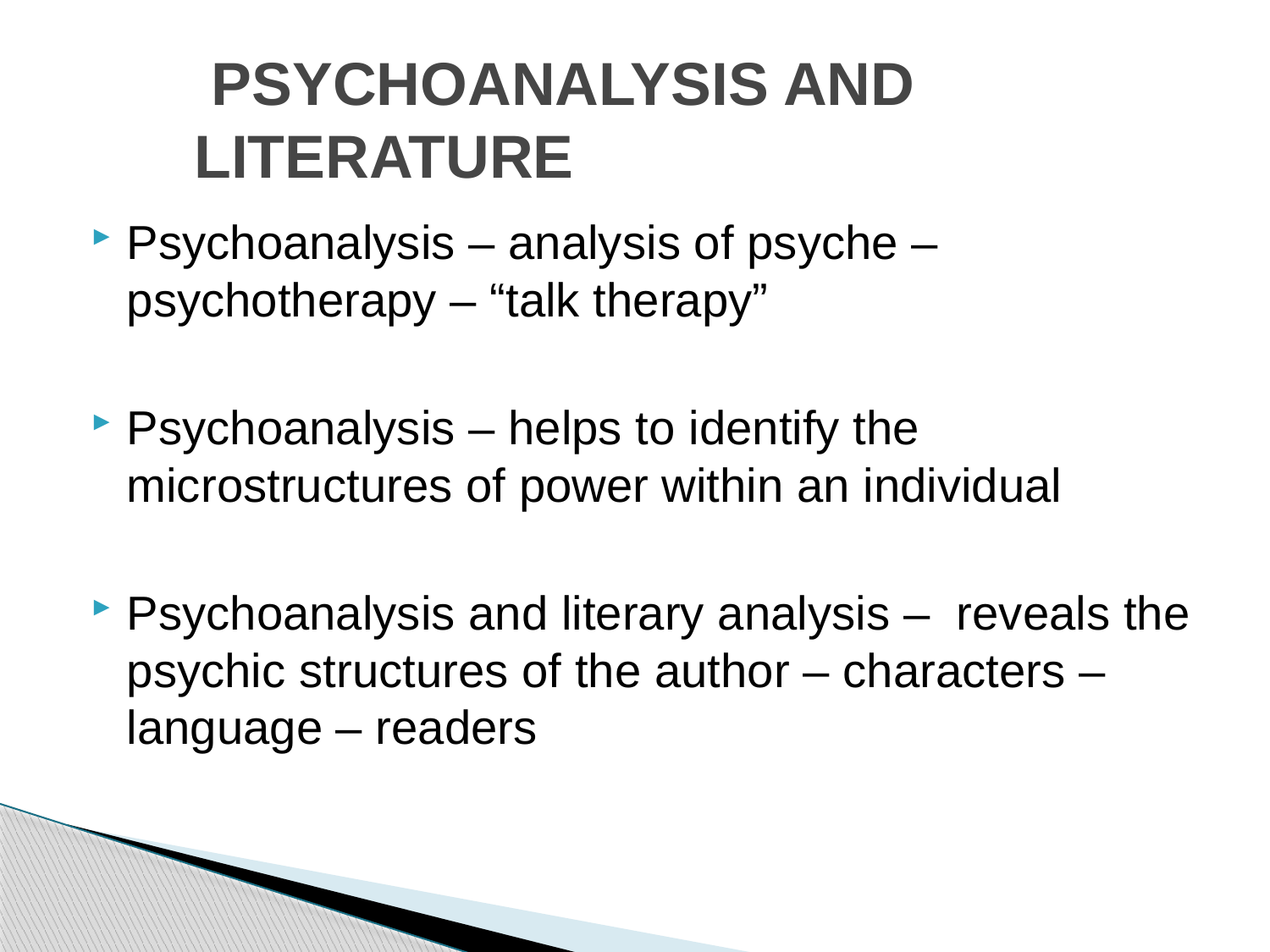

# PSYCHOANALYSIS AND        	           LITERATURE
Psychoanalysis – analysis of psyche – psychotherapy – “talk therapy”

Psychoanalysis – helps to identify the microstructures of power within an individual

Psychoanalysis and literary analysis –  reveals the psychic structures of the author – characters – language – readers